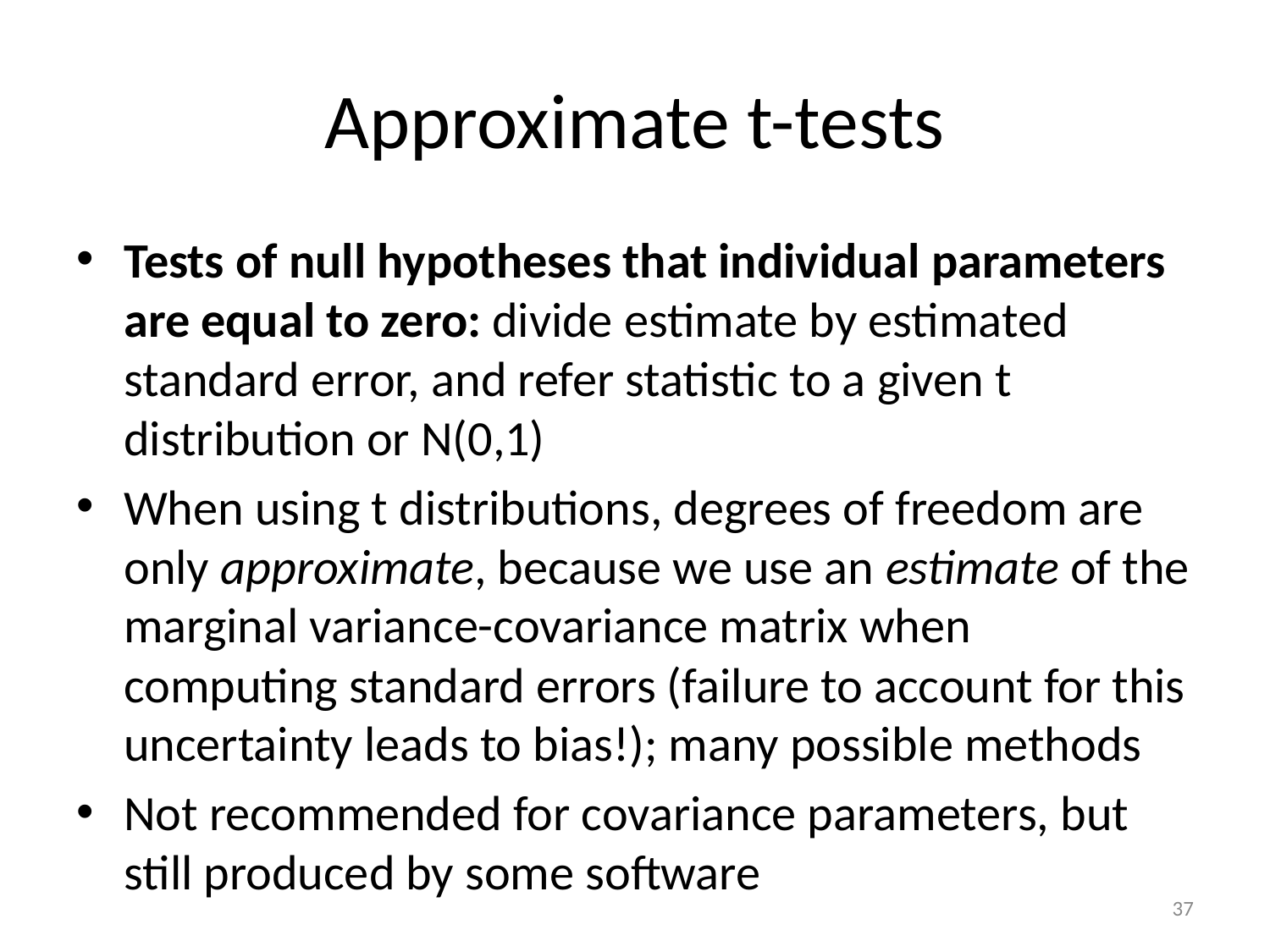

# Approximate t-tests
Tests of null hypotheses that individual parameters are equal to zero: divide estimate by estimated standard error, and refer statistic to a given t distribution or N(0,1)
When using t distributions, degrees of freedom are only approximate, because we use an estimate of the marginal variance-covariance matrix when computing standard errors (failure to account for this uncertainty leads to bias!); many possible methods
Not recommended for covariance parameters, but still produced by some software
37